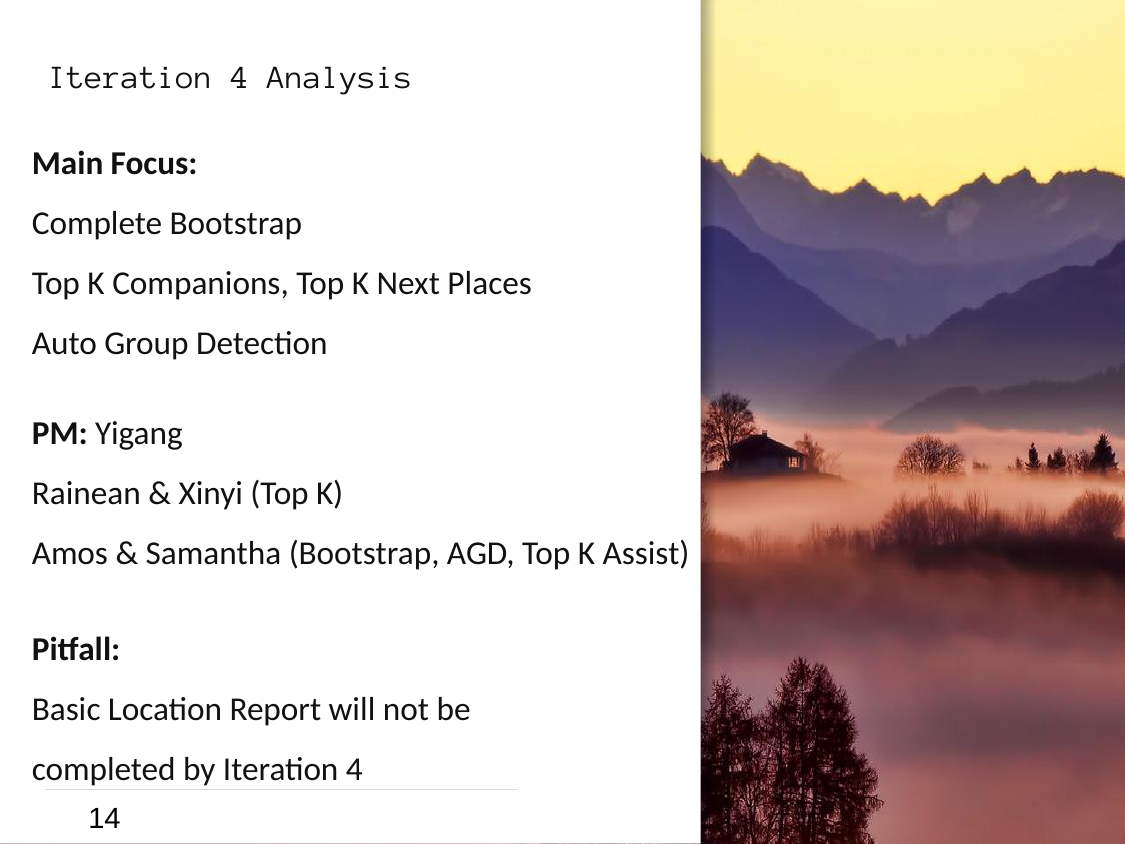

# Iteration 4 Analysis
Main Focus:
Complete Bootstrap
Top K Companions, Top K Next Places Auto Group Detection
PM: Yigang
Rainean & Xinyi (Top K)
Amos & Samantha (Bootstrap, AGD, Top K Assist)
Pitfall:
Basic Location Report will not be completed by Iteration 4
14